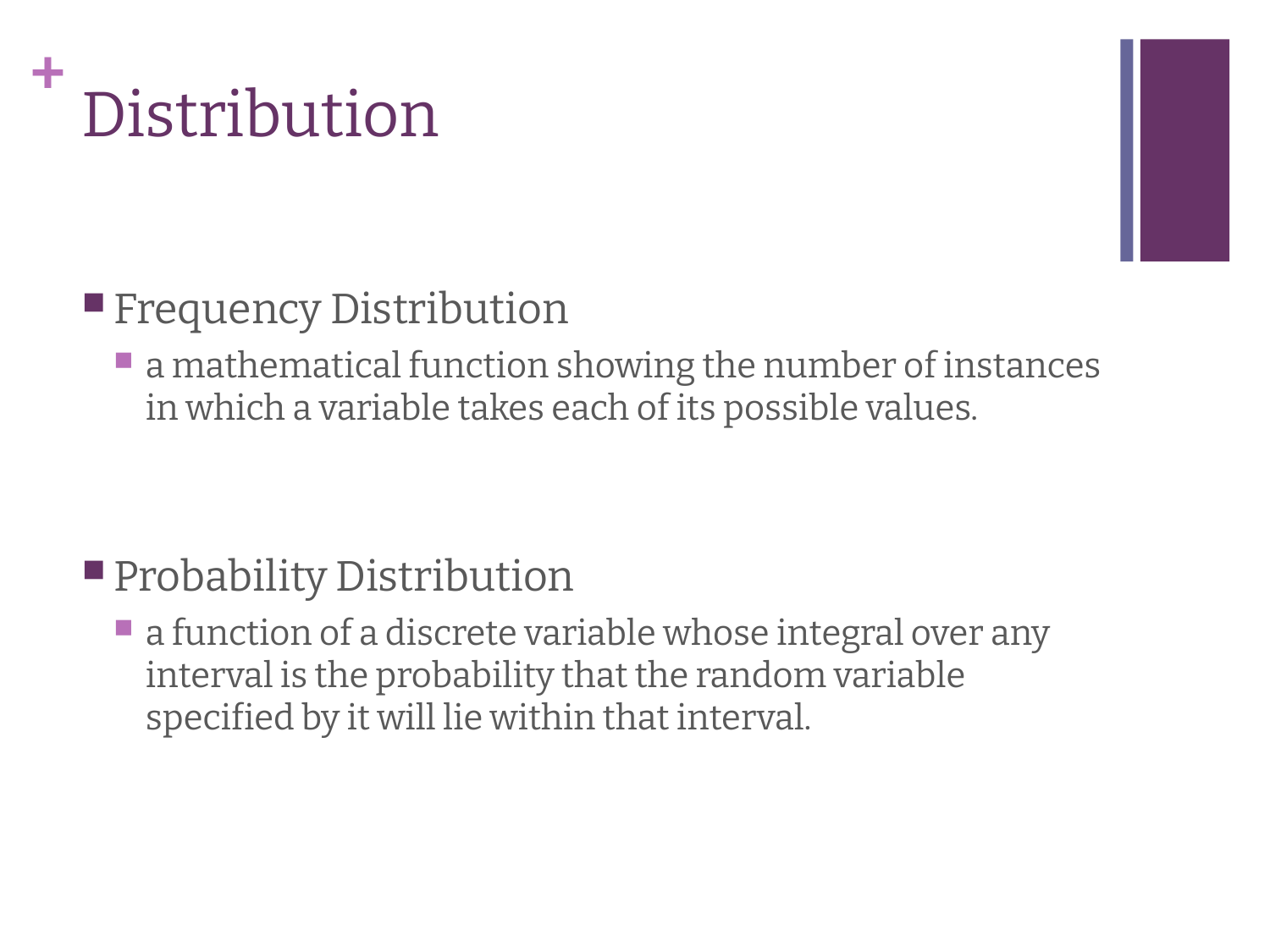

# Distribution
Frequency Distribution
a mathematical function showing the number of instances in which a variable takes each of its possible values.

Probability Distribution
a function of a discrete variable whose integral over any interval is the probability that the random variable specified by it will lie within that interval.